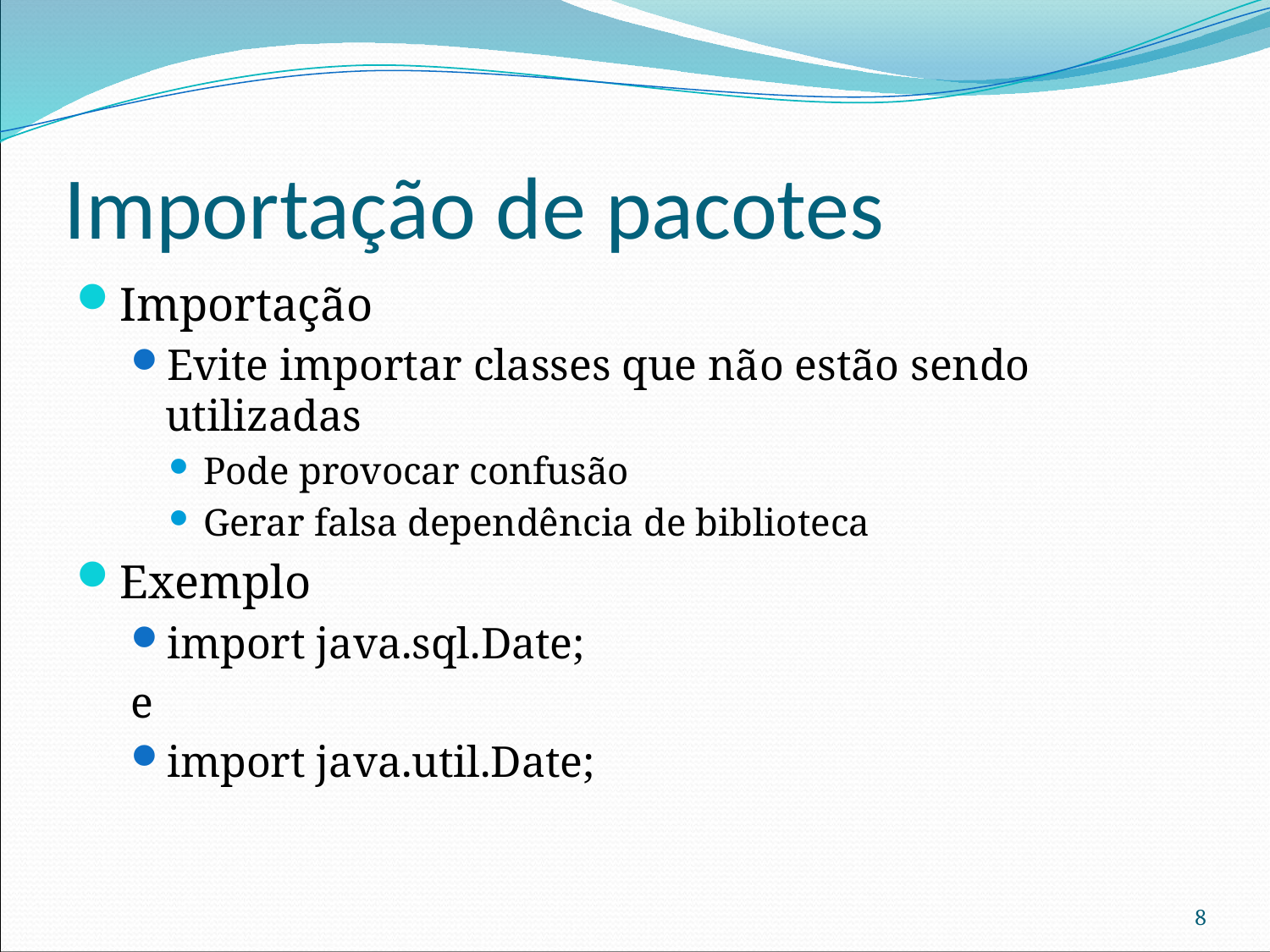

# Importação de pacotes
Importação
Evite importar classes que não estão sendo utilizadas
Pode provocar confusão
Gerar falsa dependência de biblioteca
Exemplo
import java.sql.Date;
e
import java.util.Date;

8